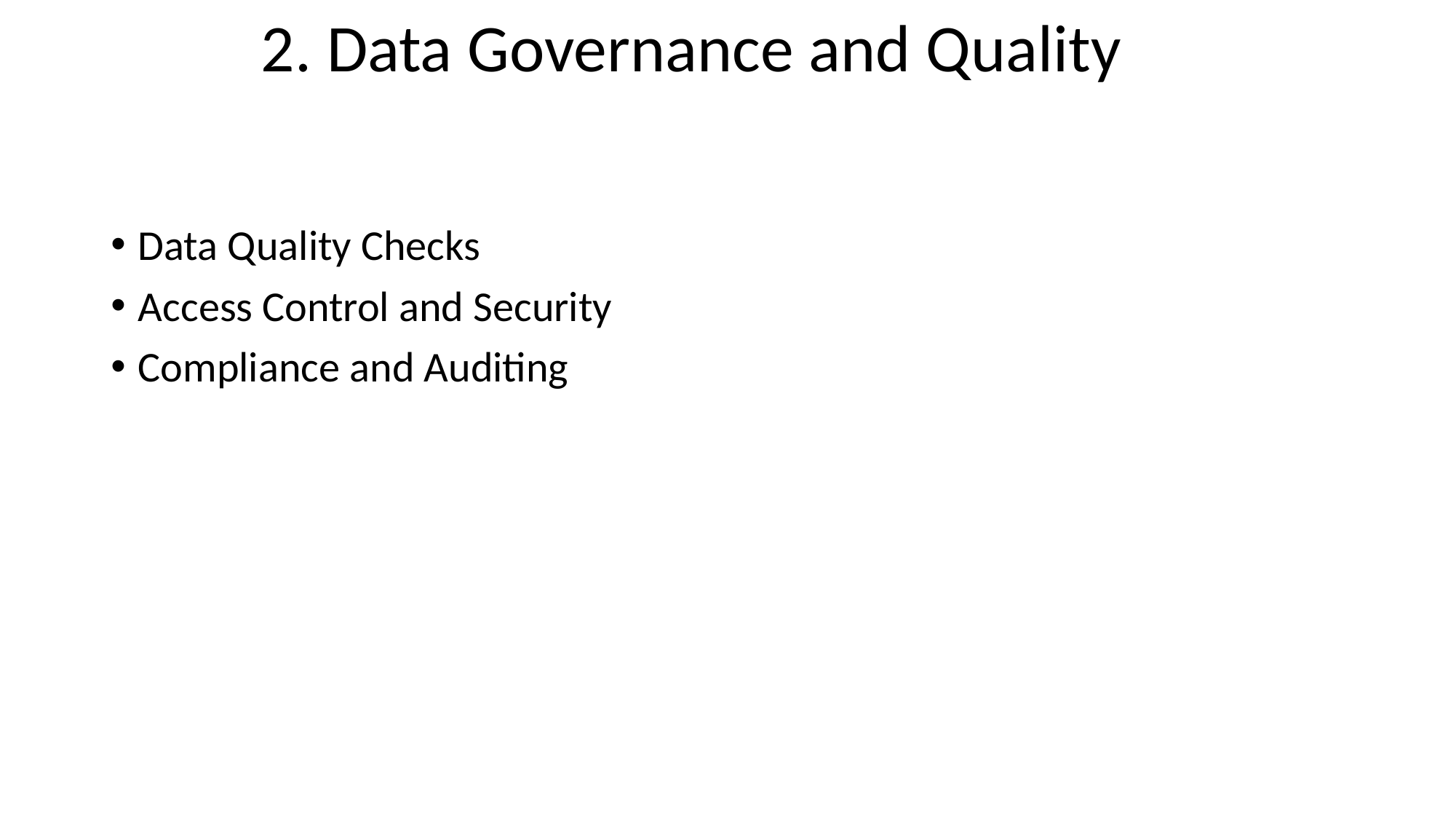

# 2. Data Governance and Quality
Data Quality Checks
Access Control and Security
Compliance and Auditing